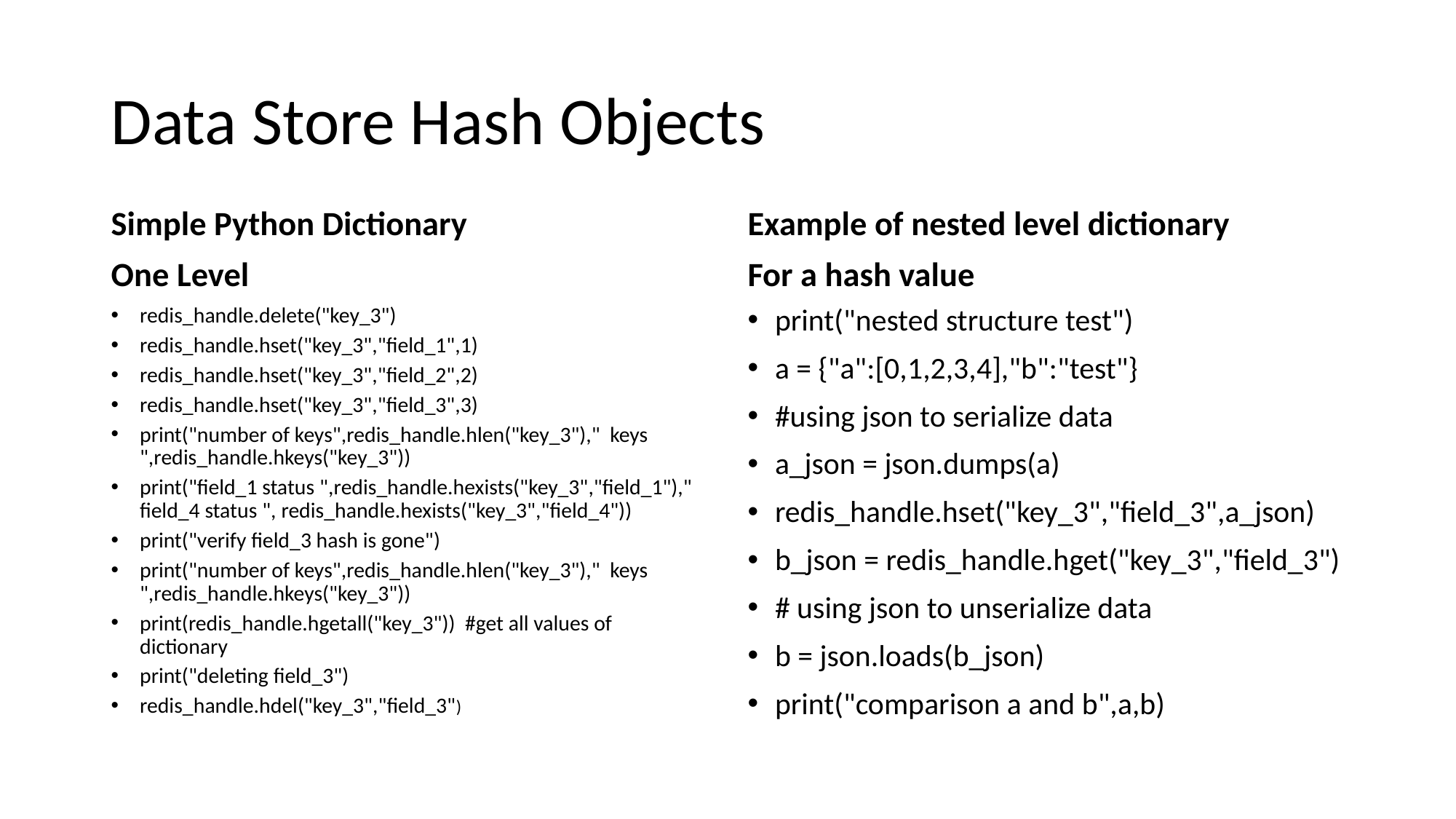

# Data Store Hash Objects
Simple Python Dictionary
One Level
Example of nested level dictionary
For a hash value
redis_handle.delete("key_3")
redis_handle.hset("key_3","field_1",1)
redis_handle.hset("key_3","field_2",2)
redis_handle.hset("key_3","field_3",3)
print("number of keys",redis_handle.hlen("key_3"),"  keys  ",redis_handle.hkeys("key_3"))
print("field_1 status ",redis_handle.hexists("key_3","field_1")," field_4 status ", redis_handle.hexists("key_3","field_4"))
print("verify field_3 hash is gone")
print("number of keys",redis_handle.hlen("key_3"),"  keys  ",redis_handle.hkeys("key_3"))
print(redis_handle.hgetall("key_3"))  #get all values of dictionary
print("deleting field_3")
redis_handle.hdel("key_3","field_3")

print("nested structure test")
a = {"a":[0,1,2,3,4],"b":"test"}
#using json to serialize data
a_json = json.dumps(a)
redis_handle.hset("key_3","field_3",a_json)
b_json = redis_handle.hget("key_3","field_3")
# using json to unserialize data
b = json.loads(b_json)
print("comparison a and b",a,b)